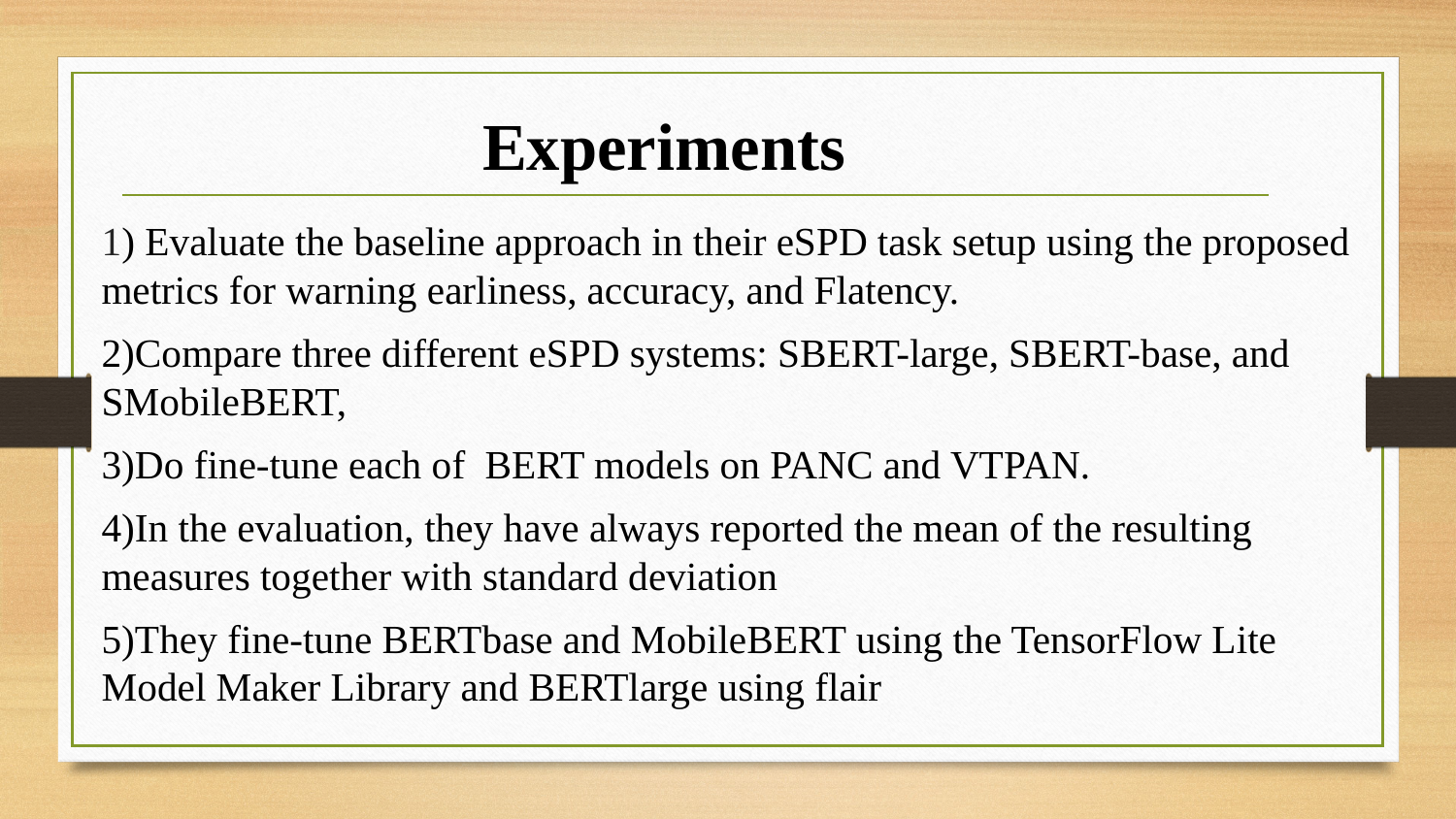

# Experiments
1) Evaluate the baseline approach in their eSPD task setup using the proposed metrics for warning earliness, accuracy, and Flatency.
2)Compare three different eSPD systems: SBERT-large, SBERT-base, and SMobileBERT,
3)Do fine-tune each of  BERT models on PANC and VTPAN.
4)In the evaluation, they have always reported the mean of the resulting measures together with standard deviation
5)They fine-tune BERTbase and MobileBERT using the TensorFlow Lite Model Maker Library and BERTlarge using flair